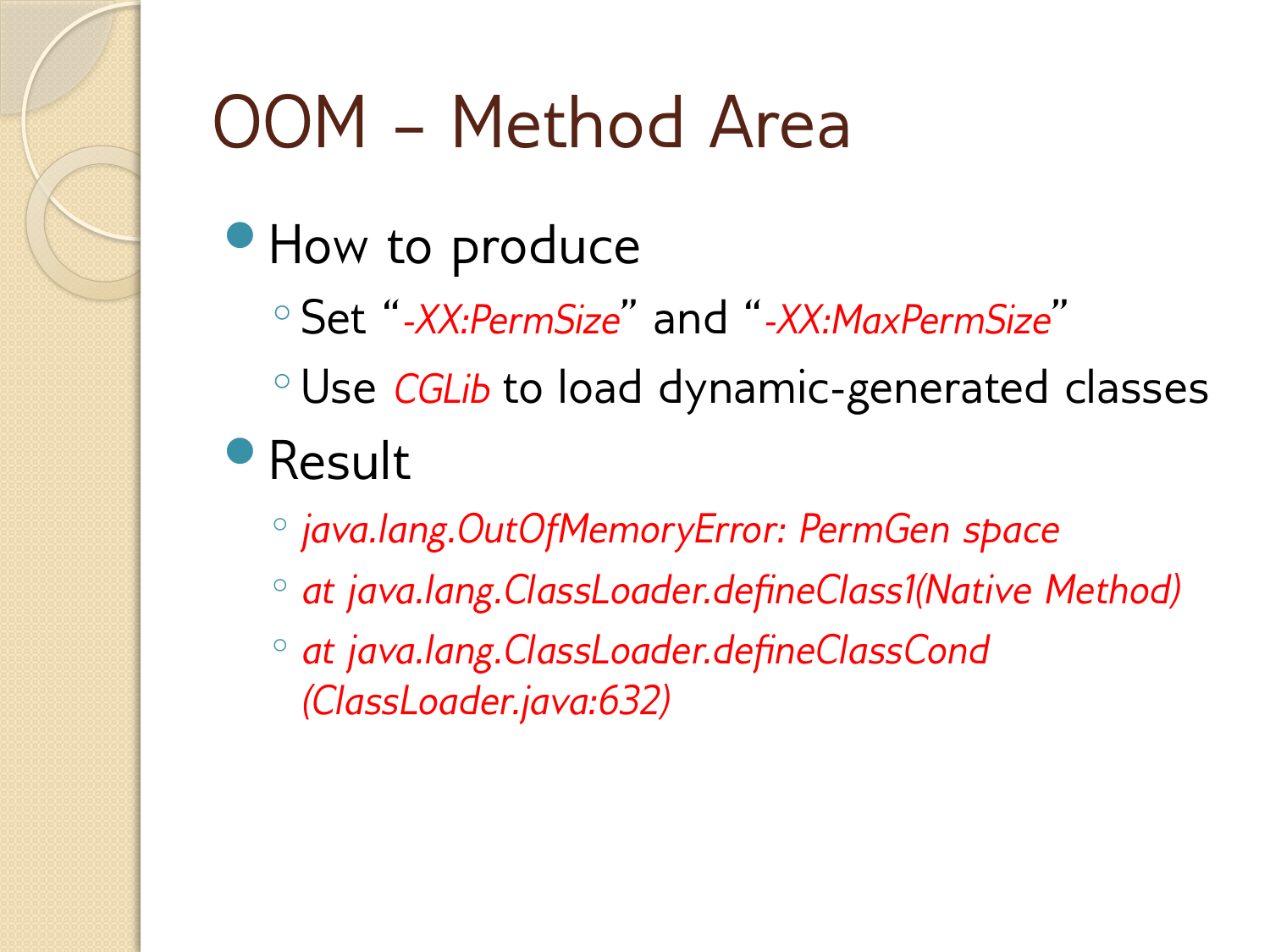

# OOM – Method Area
How to produce
Set “-XX:PermSize” and “-XX:MaxPermSize”
Use CGLib to load dynamic-generated classes
Result
java.lang.OutOfMemoryError: PermGen space
at java.lang.ClassLoader.defineClass1(Native Method)
at java.lang.ClassLoader.defineClassCond (ClassLoader.java:632)